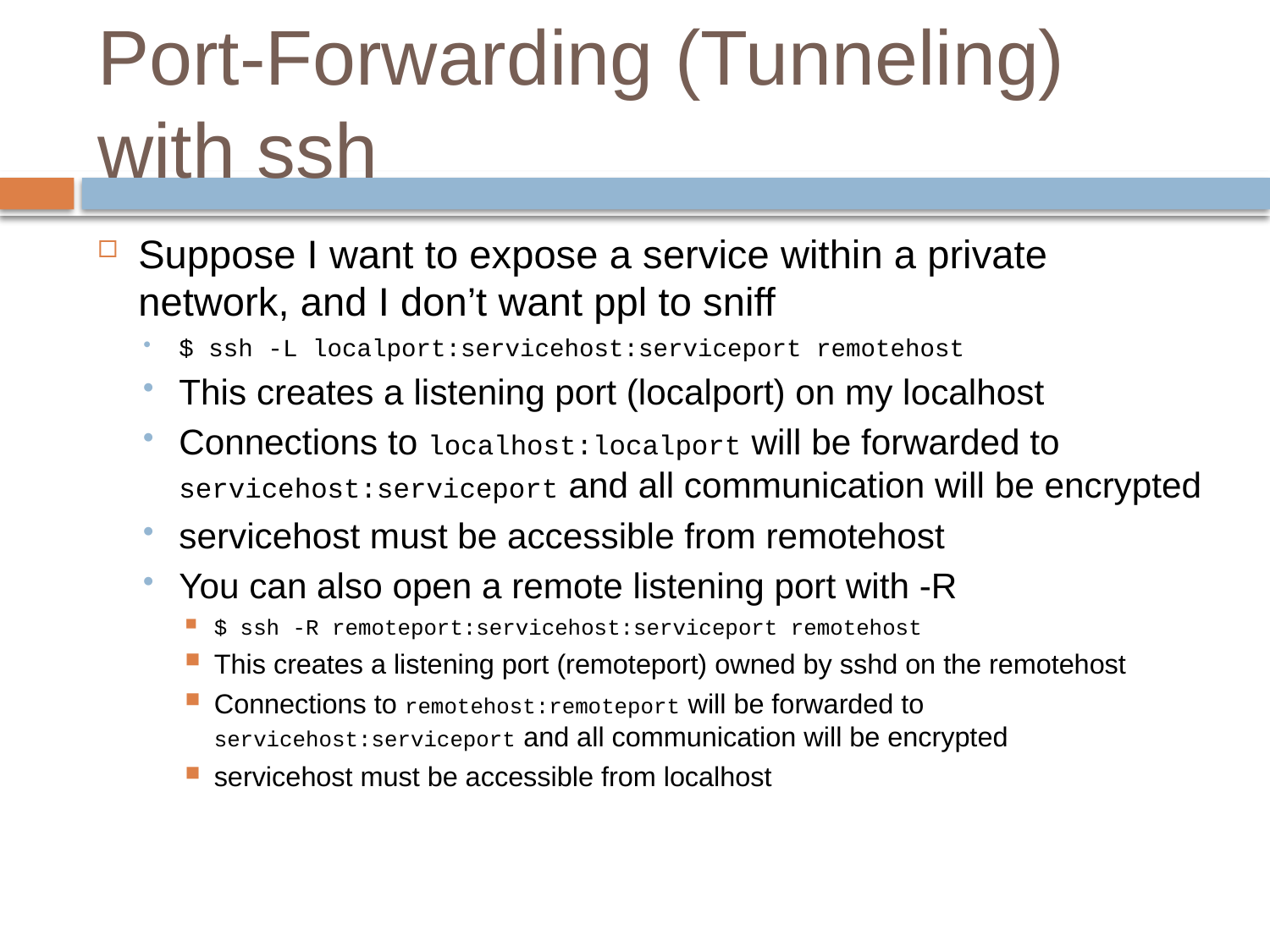

# Port-Forwarding (Tunneling) with ssh
Suppose I want to expose a service within a private network, and I don’t want ppl to sniff
$ ssh -L localport:servicehost:serviceport remotehost
This creates a listening port (localport) on my localhost
Connections to localhost:localport will be forwarded to servicehost:serviceport and all communication will be encrypted
servicehost must be accessible from remotehost
You can also open a remote listening port with -R
$ ssh -R remoteport:servicehost:serviceport remotehost
This creates a listening port (remoteport) owned by sshd on the remotehost
Connections to remotehost:remoteport will be forwarded to servicehost:serviceport and all communication will be encrypted
servicehost must be accessible from localhost